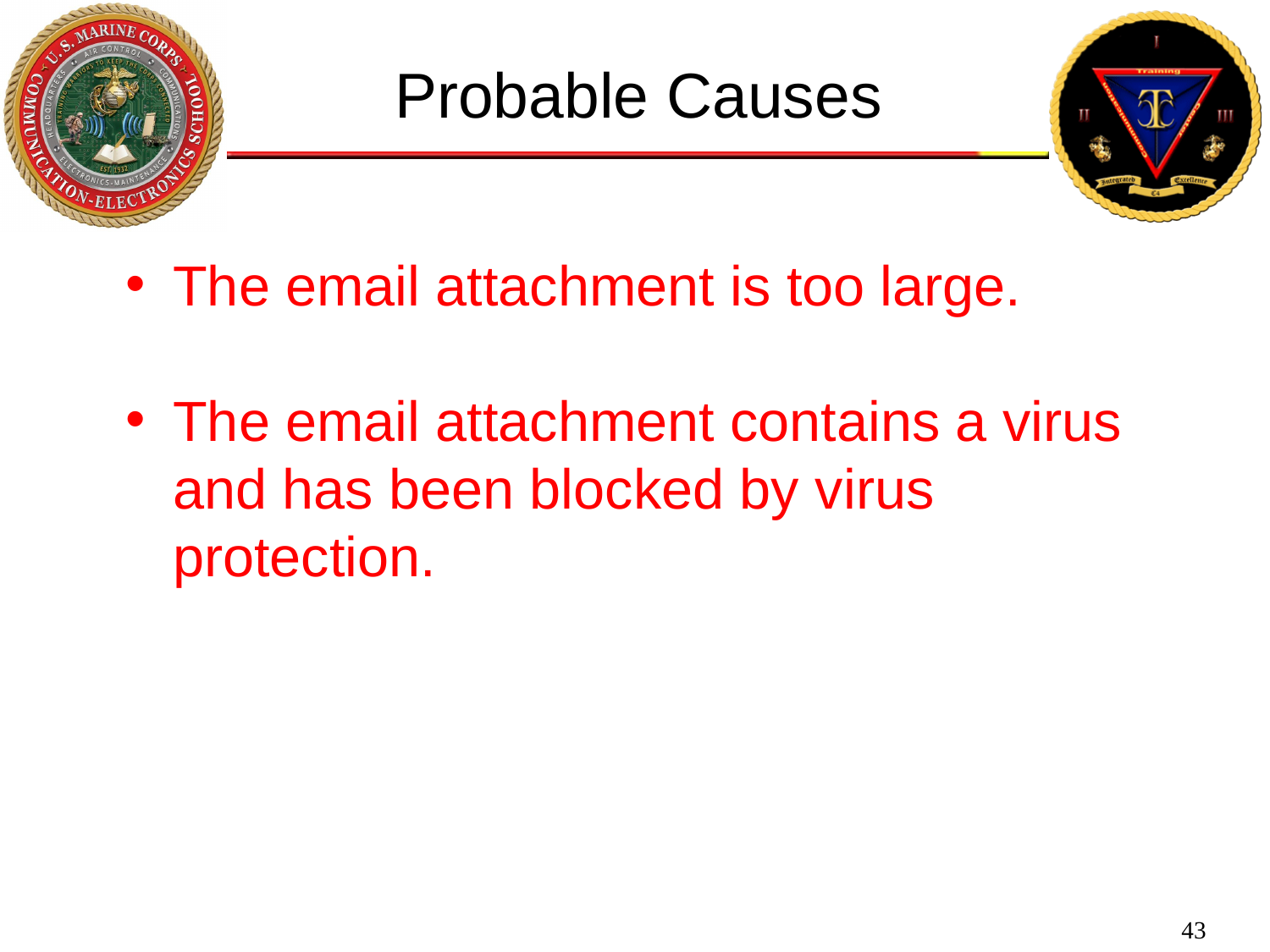

Probable Causes
The email attachment is too large.

The email attachment contains a virus and has been blocked by virus protection.